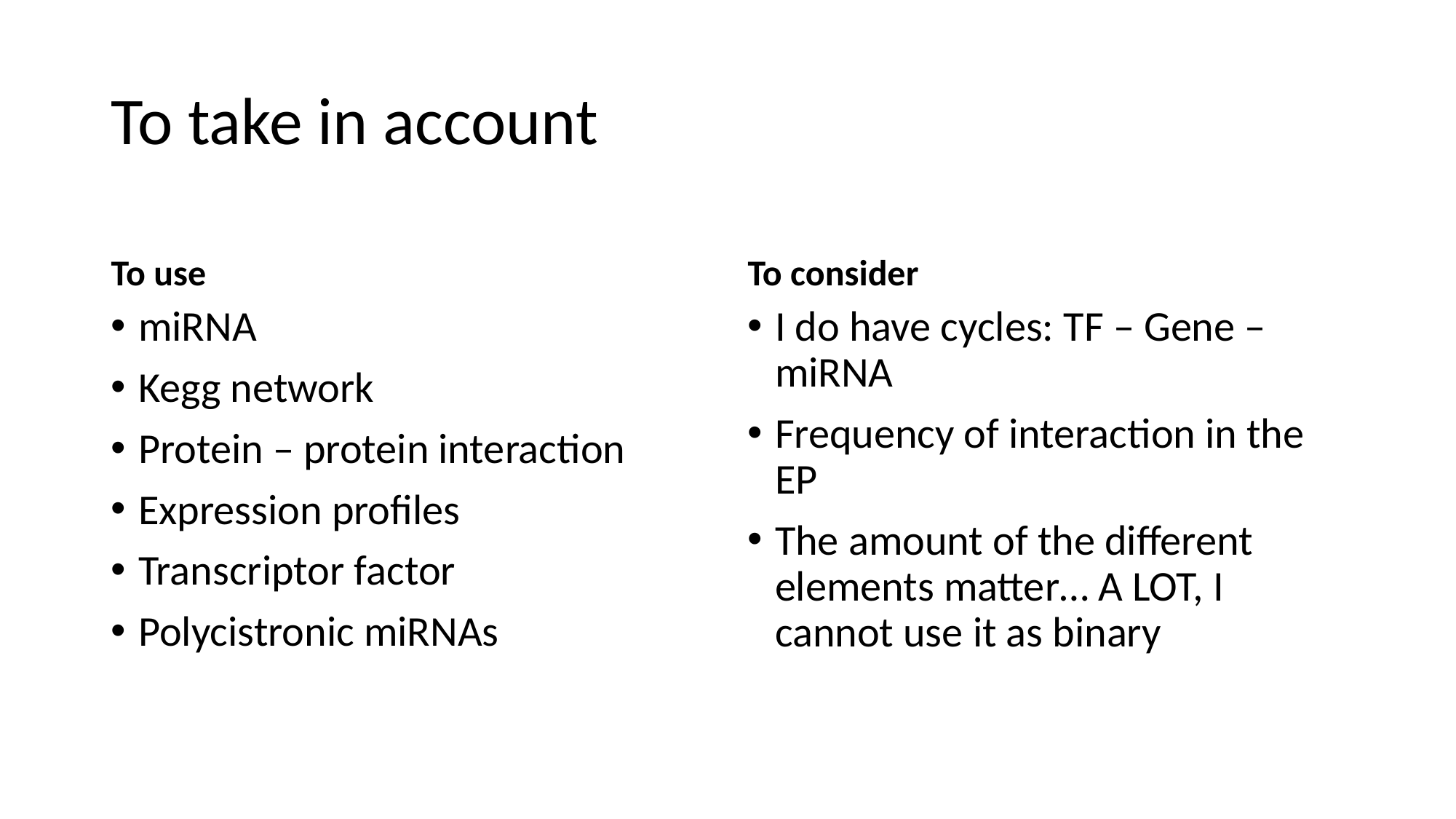

# To take in account
To use
To consider
miRNA
Kegg network
Protein – protein interaction
Expression profiles
Transcriptor factor
Polycistronic miRNAs
I do have cycles: TF – Gene – miRNA
Frequency of interaction in the EP
The amount of the different elements matter… A LOT, I cannot use it as binary